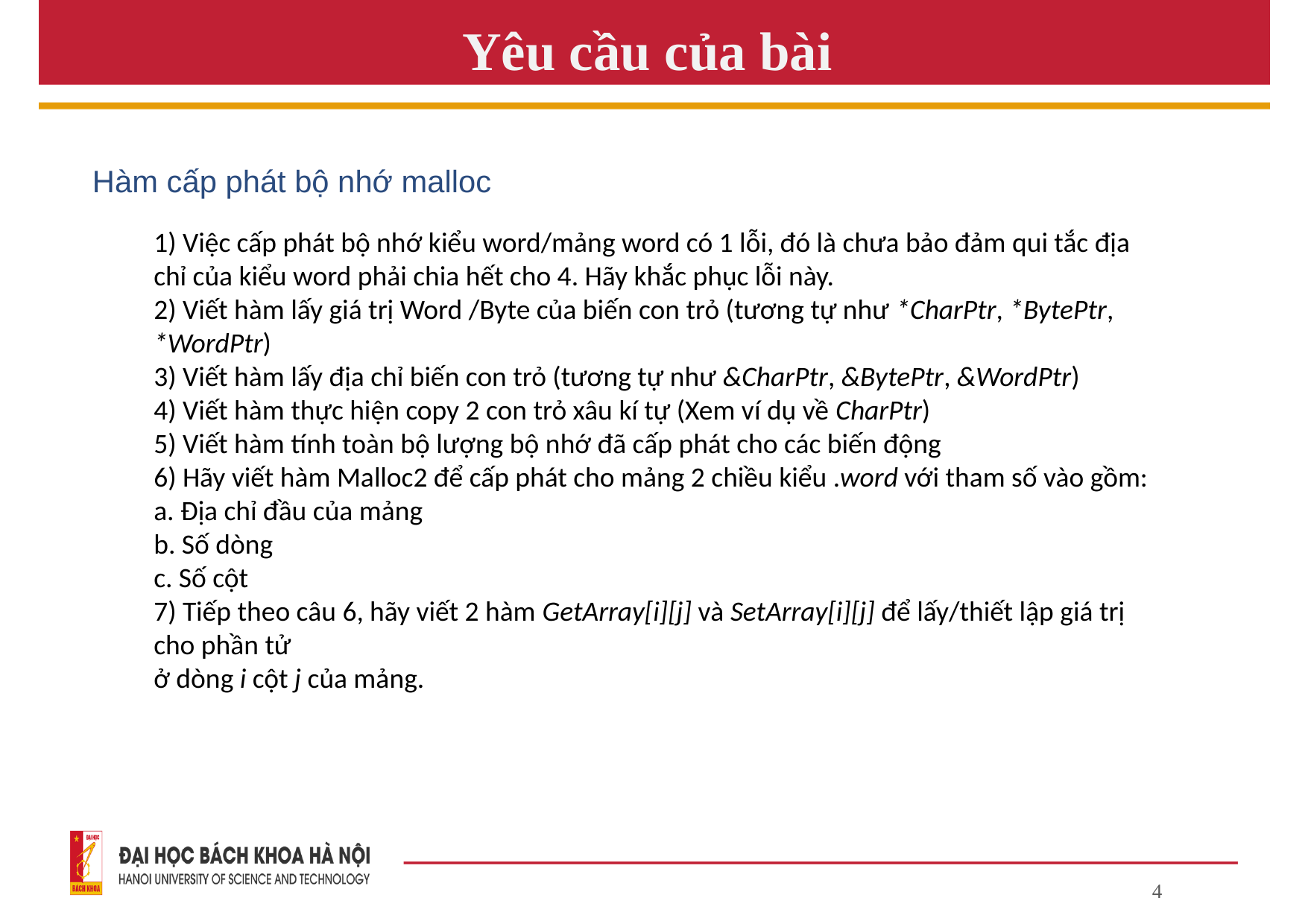

Yêu cầu của bài
Hàm cấp phát bộ nhớ malloc
1) Việc cấp phát bộ nhớ kiểu word/mảng word có 1 lỗi, đó là chưa bảo đảm qui tắc địa chỉ của kiểu word phải chia hết cho 4. Hãy khắc phục lỗi này.
2) Viết hàm lấy giá trị Word /Byte của biến con trỏ (tương tự như *CharPtr, *BytePtr, *WordPtr)
3) Viết hàm lấy địa chỉ biến con trỏ (tương tự như &CharPtr, &BytePtr, &WordPtr)
4) Viết hàm thực hiện copy 2 con trỏ xâu kí tự (Xem ví dụ về CharPtr)
5) Viết hàm tính toàn bộ lượng bộ nhớ đã cấp phát cho các biến động
6) Hãy viết hàm Malloc2 để cấp phát cho mảng 2 chiều kiểu .word với tham số vào gồm:
a. Địa chỉ đầu của mảng
b. Số dòng
c. Số cột
7) Tiếp theo câu 6, hãy viết 2 hàm GetArray[i][j] và SetArray[i][j] để lấy/thiết lập giá trị cho phần tử
ở dòng i cột j của mảng.
4